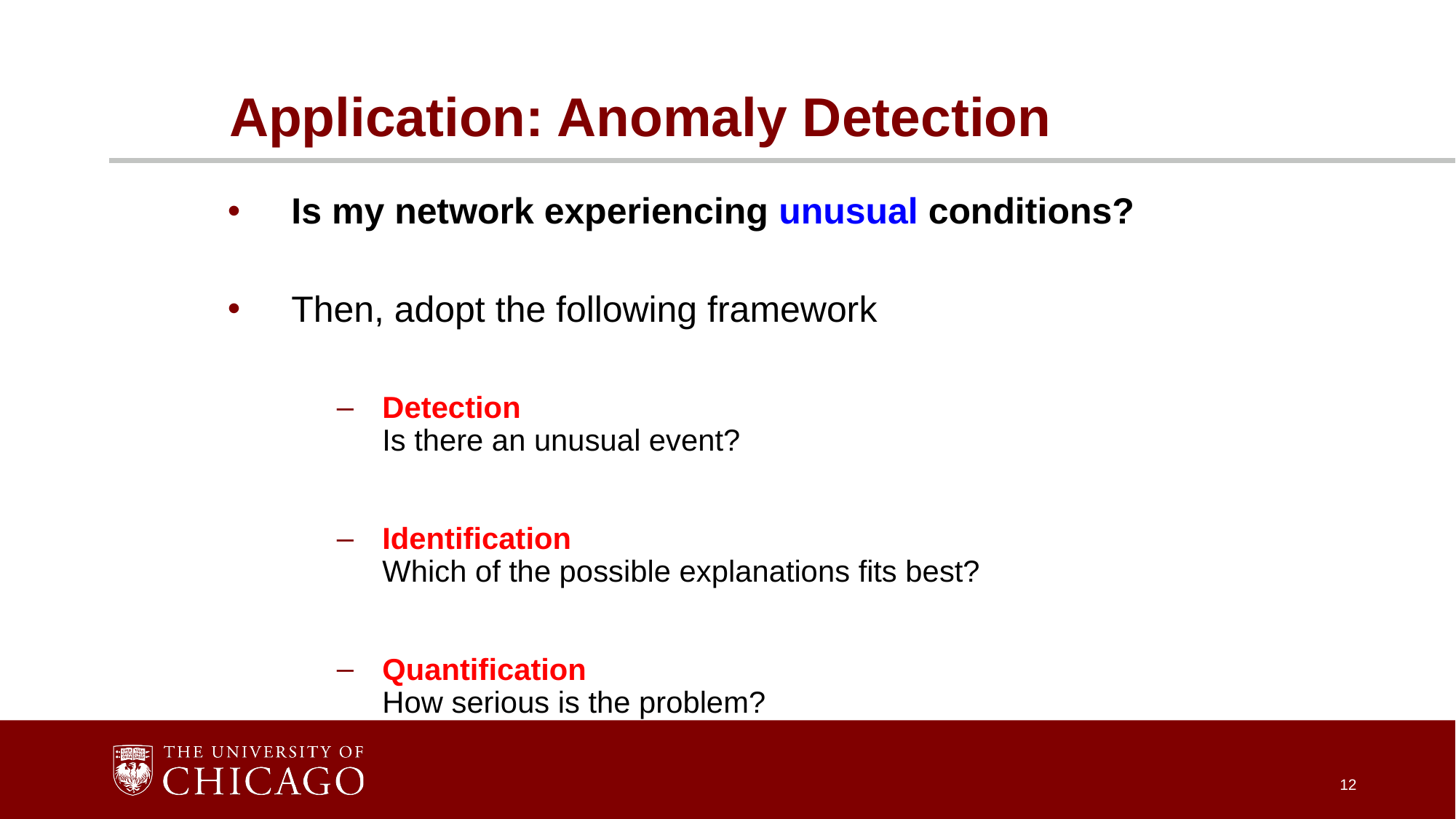

# Application: Anomaly Detection
Is my network experiencing unusual conditions?
Then, adopt the following framework

Detection
Is there an unusual event?

Identification
Which of the possible explanations fits best?

Quantification
How serious is the problem?
12